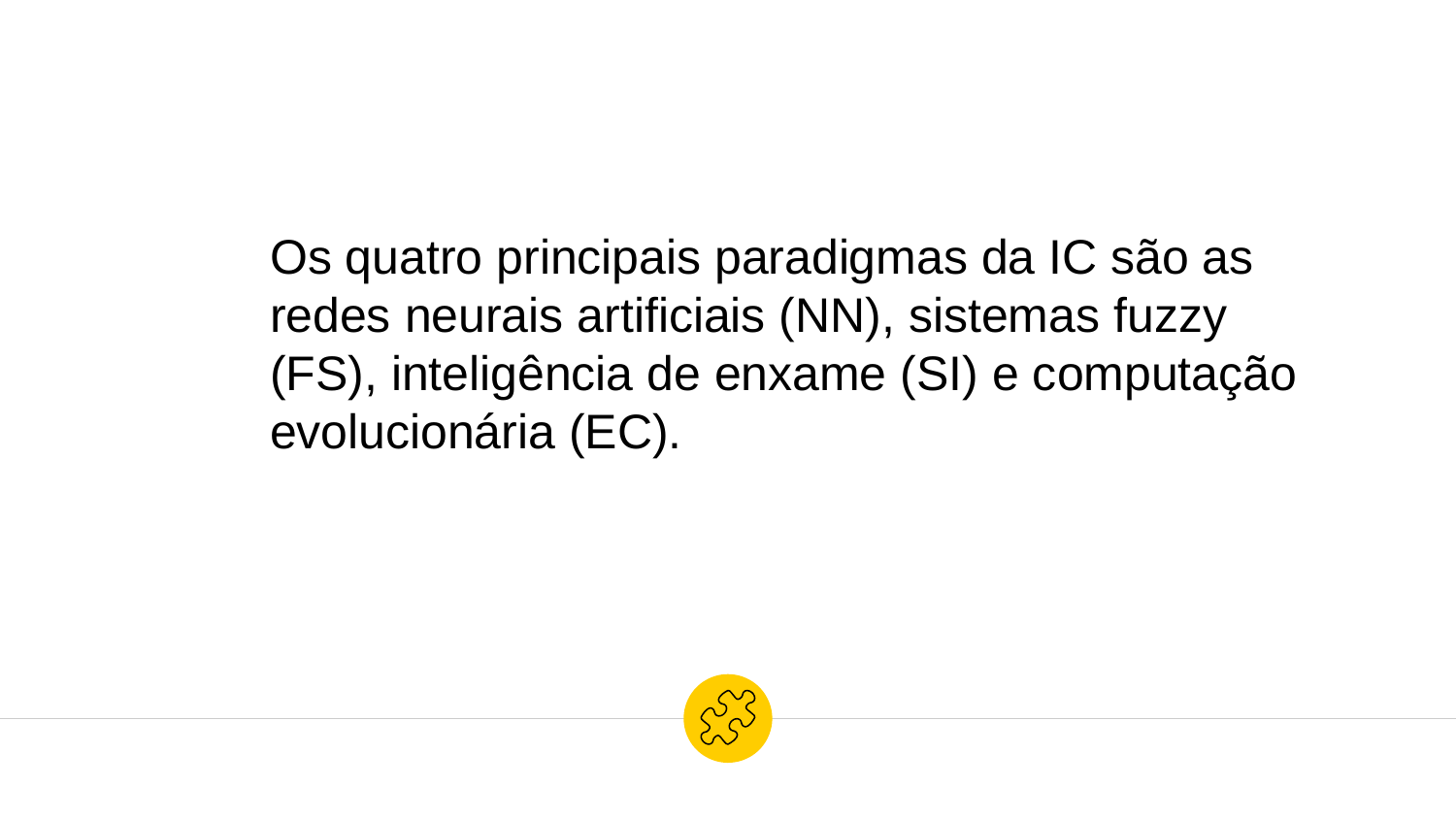

Os quatro principais paradigmas da IC são as redes neurais artificiais (NN), sistemas fuzzy (FS), inteligência de enxame (SI) e computação evolucionária (EC).